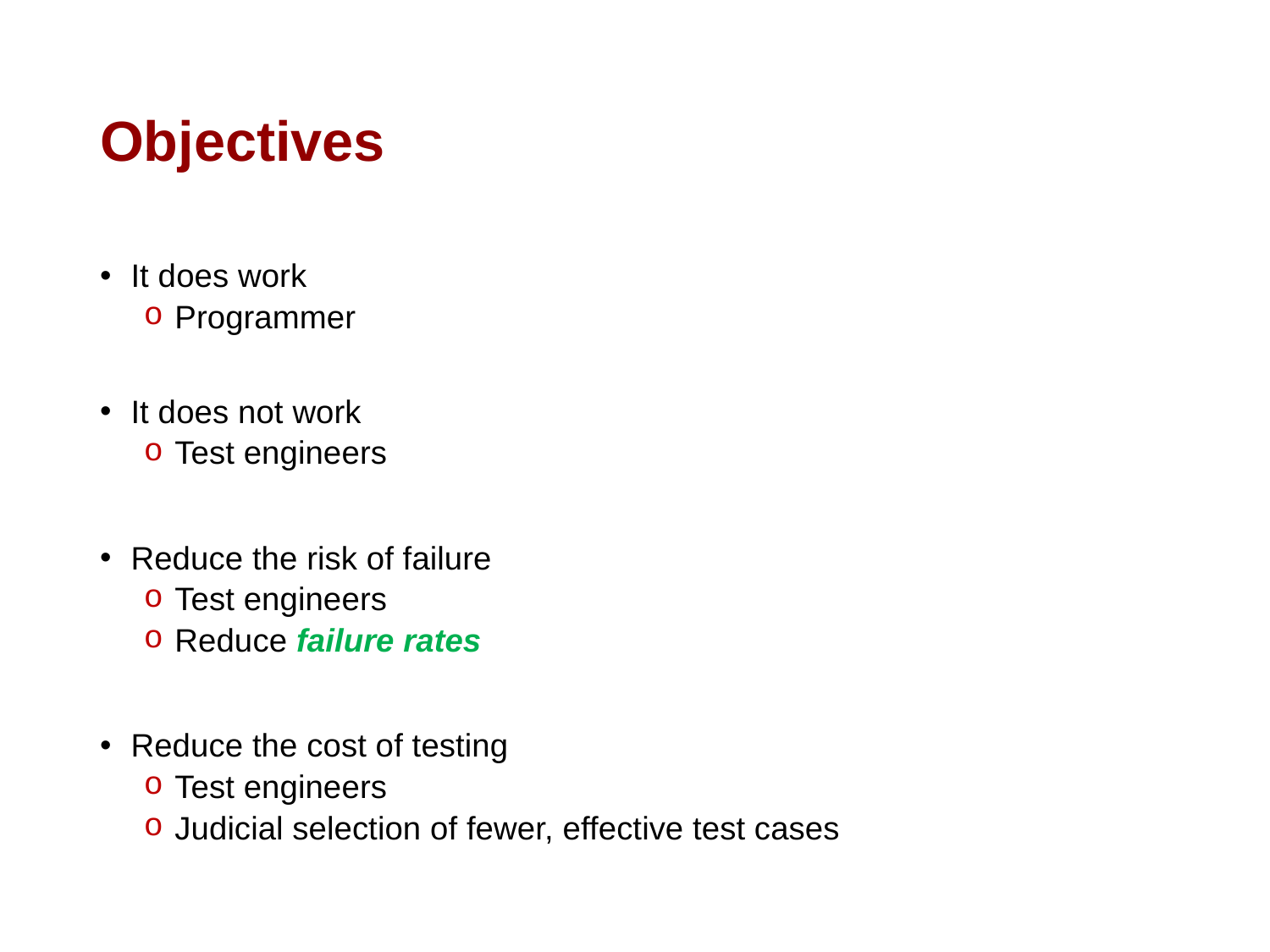

# Objectives
 It does work
 Programmer

 It does not work
 Test engineers

 Reduce the risk of failure
 Test engineers
 Reduce failure rates

 Reduce the cost of testing
 Test engineers
 Judicial selection of fewer, effective test cases